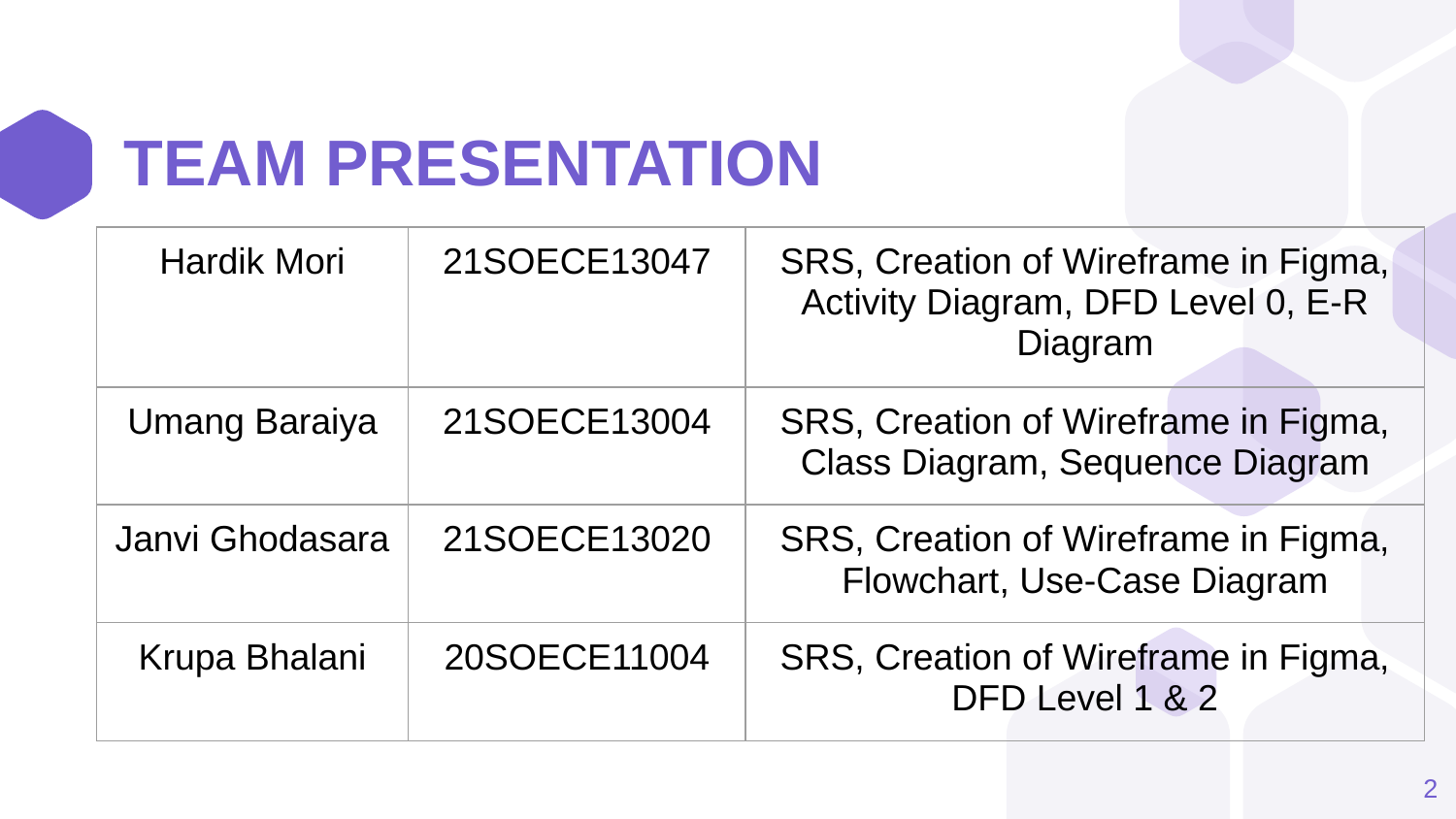

# TEAM PRESENTATION
| Hardik Mori | 21SOECE13047 | SRS, Creation of Wireframe in Figma, Activity Diagram, DFD Level 0, E-R Diagram |
| --- | --- | --- |
| Umang Baraiya | 21SOECE13004 | SRS, Creation of Wireframe in Figma, Class Diagram, Sequence Diagram |
| Janvi Ghodasara | 21SOECE13020 | SRS, Creation of Wireframe in Figma, Flowchart, Use-Case Diagram |
| Krupa Bhalani | 20SOECE11004 | SRS, Creation of Wireframe in Figma, DFD Level 1 & 2 |
2